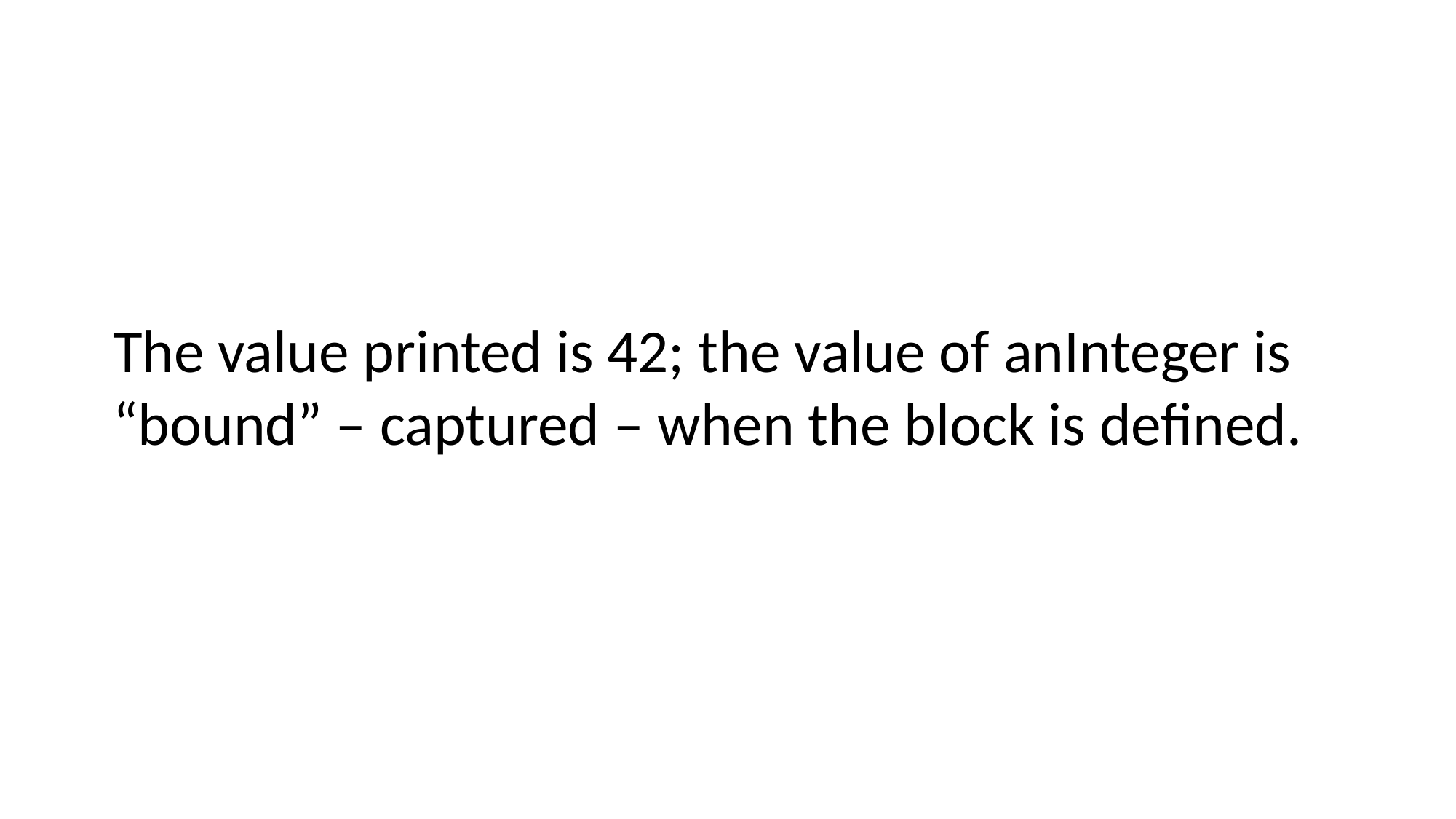

The value printed is 42; the value of anInteger is “bound” – captured – when the block is defined.